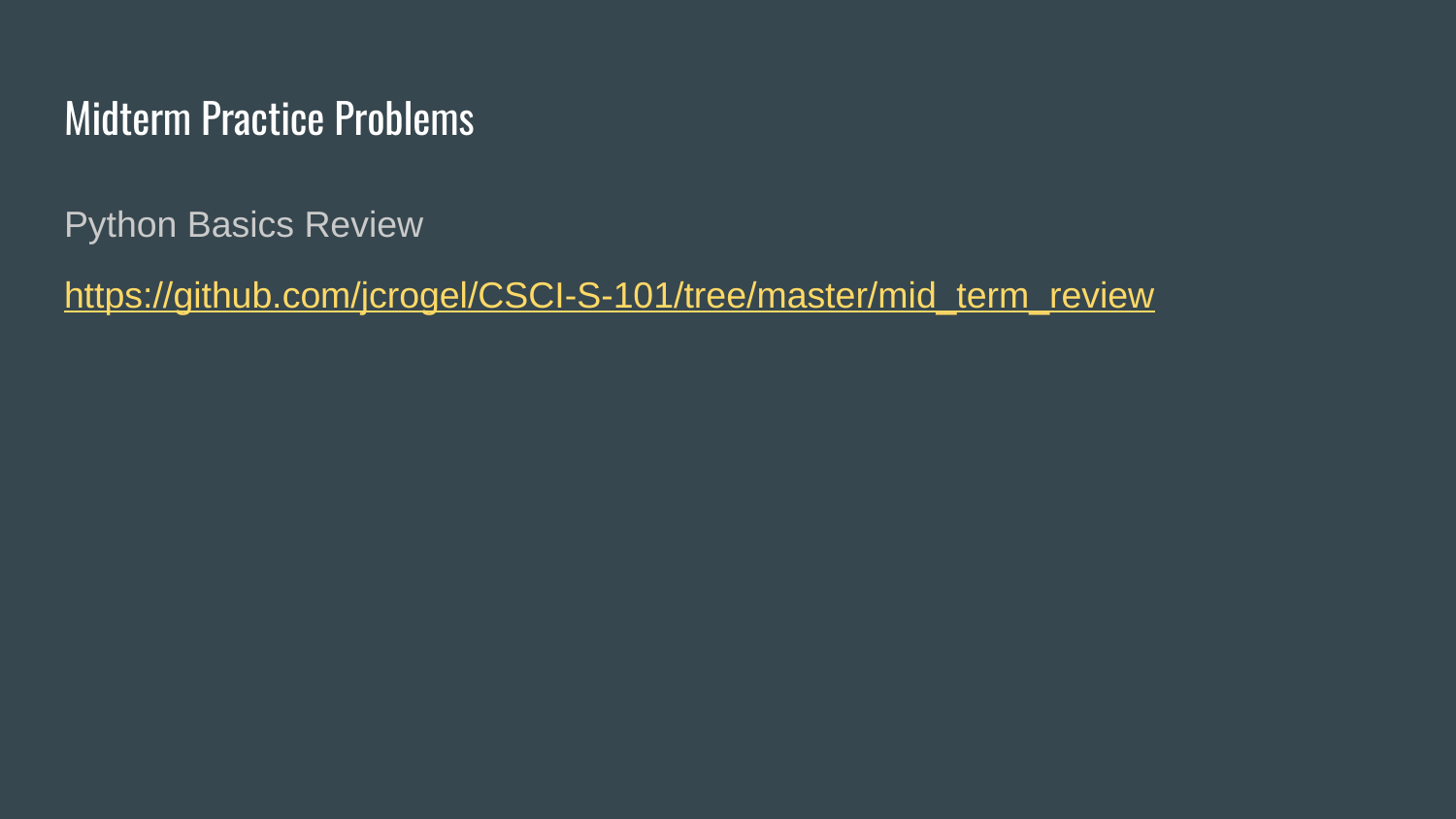

# Midterm Practice Problems
Python Basics Review
https://github.com/jcrogel/CSCI-S-101/tree/master/mid_term_review